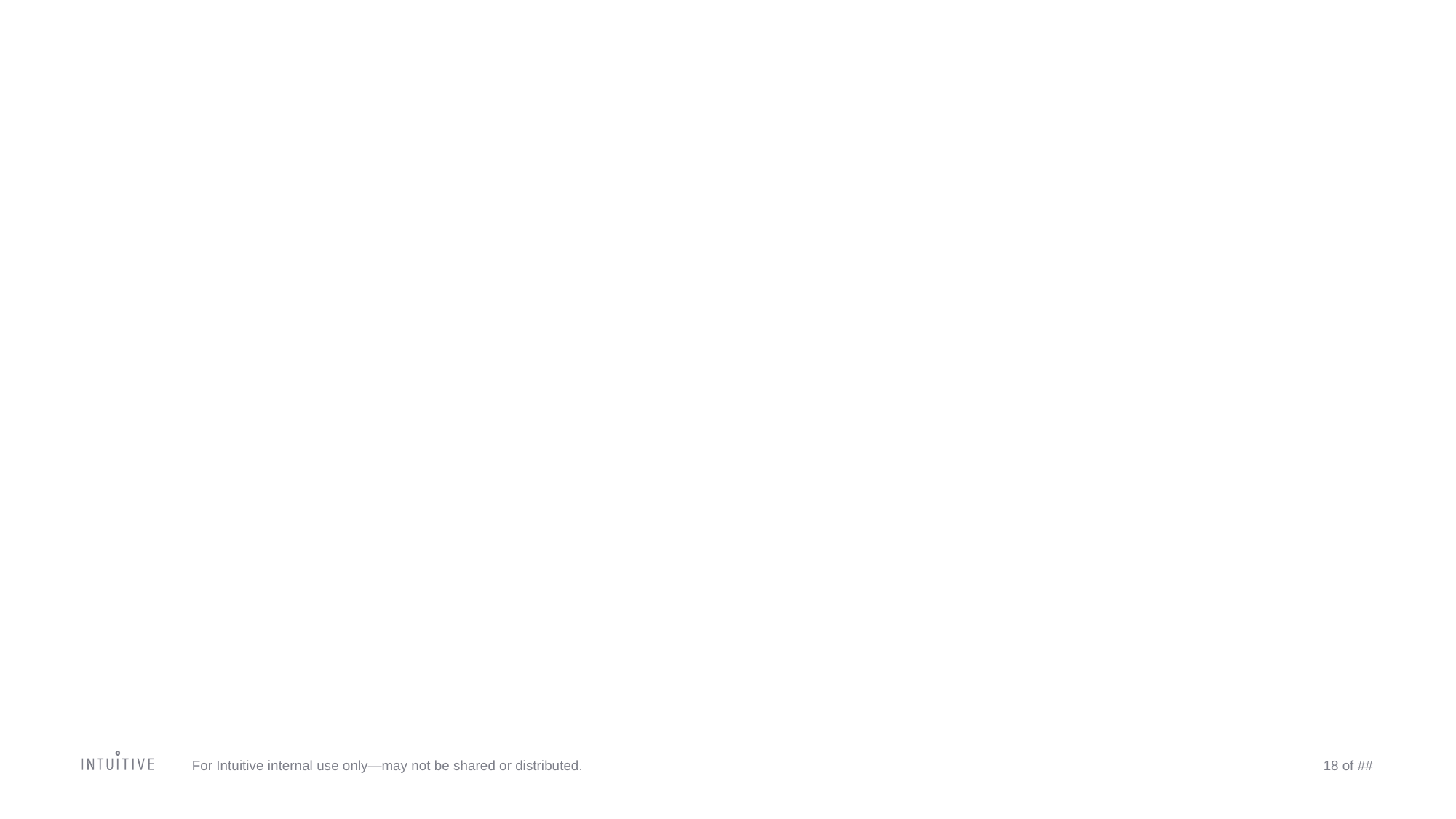

#

For Intuitive internal use only—may not be shared or distributed.
18 of ##